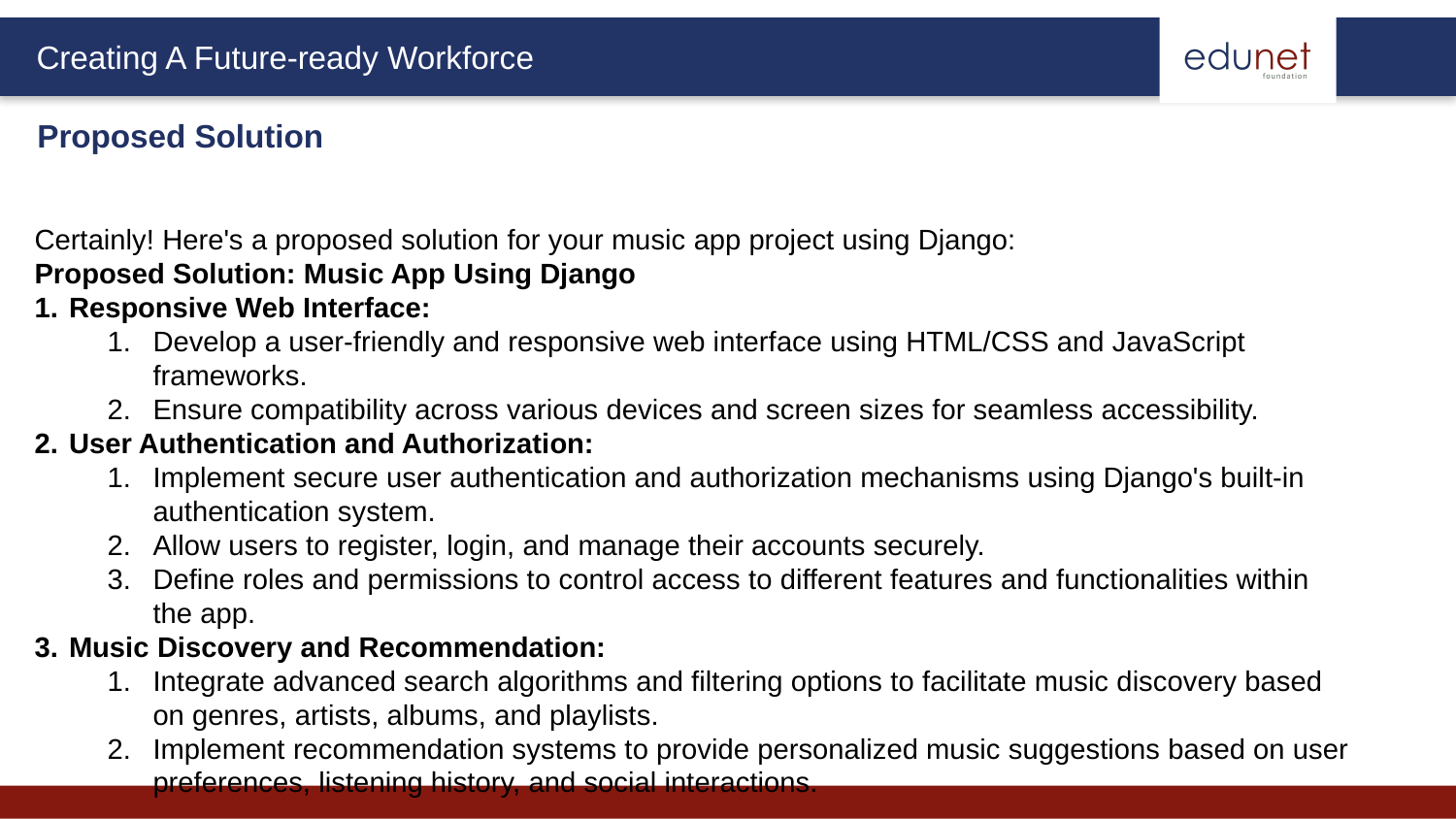

Proposed Solution
Certainly! Here's a proposed solution for your music app project using Django:
Proposed Solution: Music App Using Django
Responsive Web Interface:
Develop a user-friendly and responsive web interface using HTML/CSS and JavaScript frameworks.
Ensure compatibility across various devices and screen sizes for seamless accessibility.
User Authentication and Authorization:
Implement secure user authentication and authorization mechanisms using Django's built-in authentication system.
Allow users to register, login, and manage their accounts securely.
Define roles and permissions to control access to different features and functionalities within the app.
Music Discovery and Recommendation:
Integrate advanced search algorithms and filtering options to facilitate music discovery based on genres, artists, albums, and playlists.
Implement recommendation systems to provide personalized music suggestions based on user preferences, listening history, and social interactions.